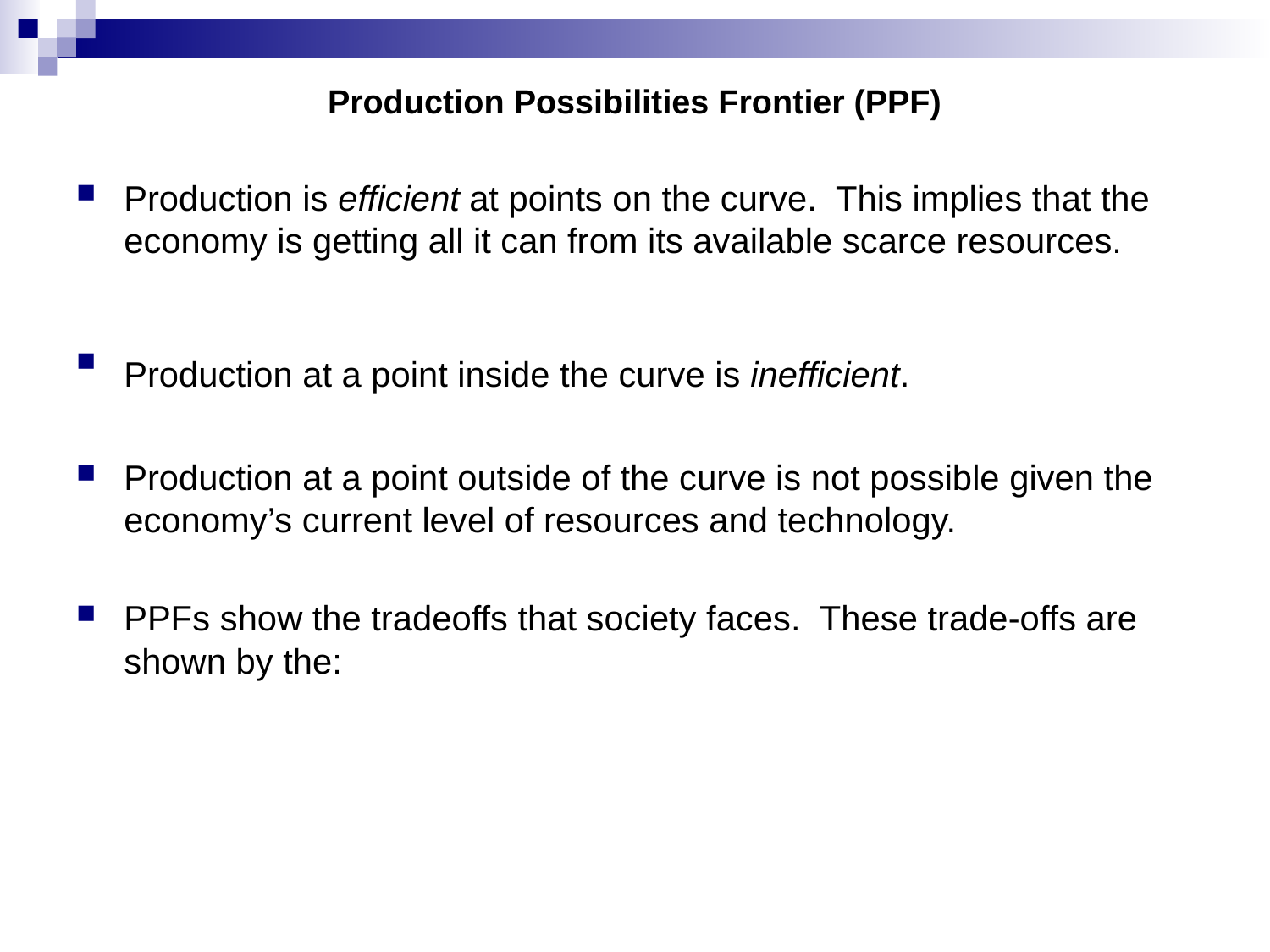

# Production Possibilities Frontier (PPF)
Production is efficient at points on the curve.  This implies that the economy is getting all it can from its available scarce resources.

Production at a point inside the curve is inefficient.

Production at a point outside of the curve is not possible given the economy’s current level of resources and technology.

PPFs show the tradeoffs that society faces.  These trade-offs are shown by the: